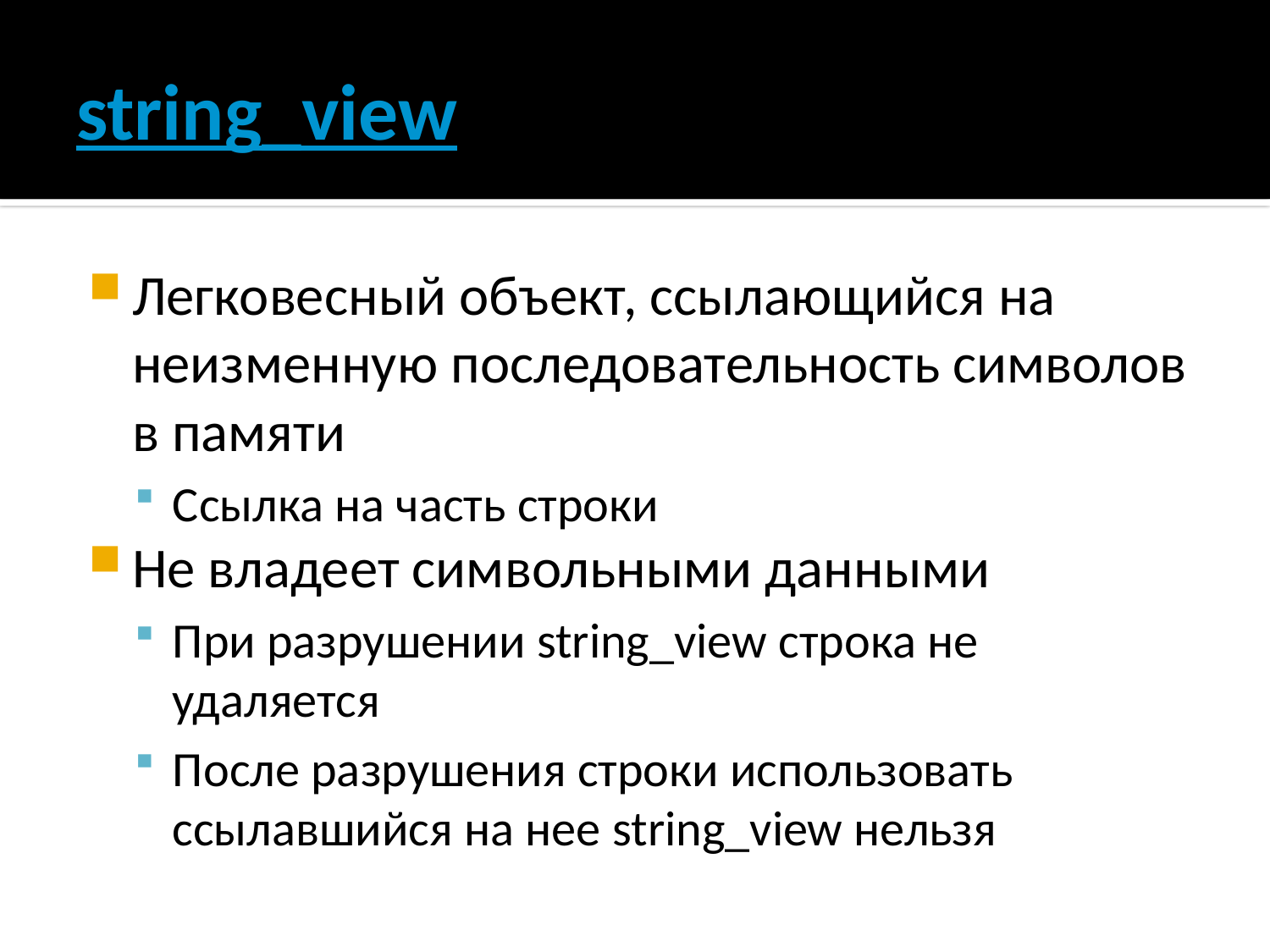

# string_view
Легковесный объект, ссылающийся на неизменную последовательность символов в памяти
Ссылка на часть строки
Не владеет символьными данными
При разрушении string_view строка не удаляется
После разрушения строки использовать ссылавшийся на нее string_view нельзя